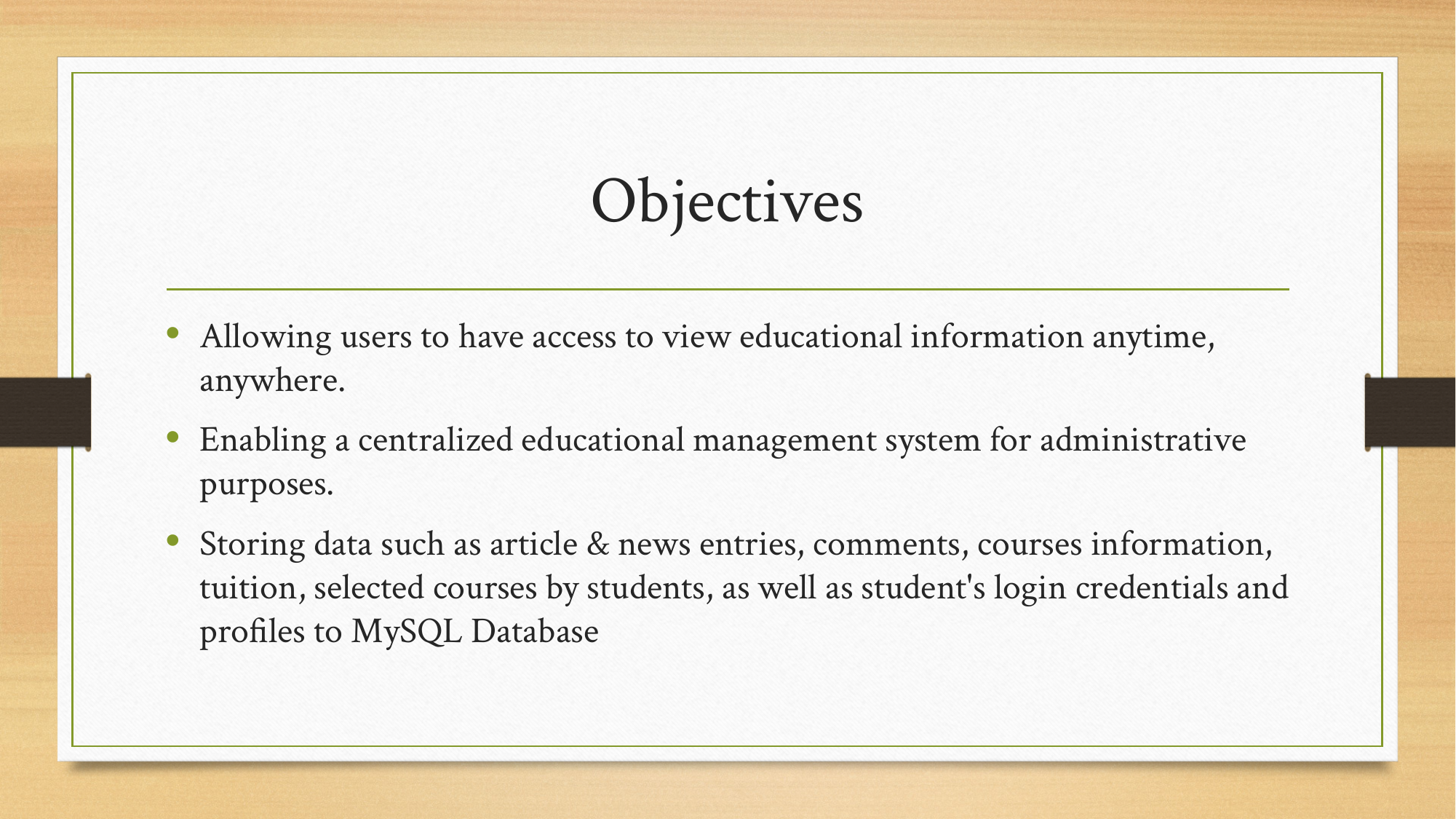

# Objectives
Allowing users to have access to view educational information anytime, anywhere.
Enabling a centralized educational management system for administrative purposes.
Storing data such as article & news entries, comments, courses information, tuition, selected courses by students, as well as student's login credentials and profiles to MySQL Database